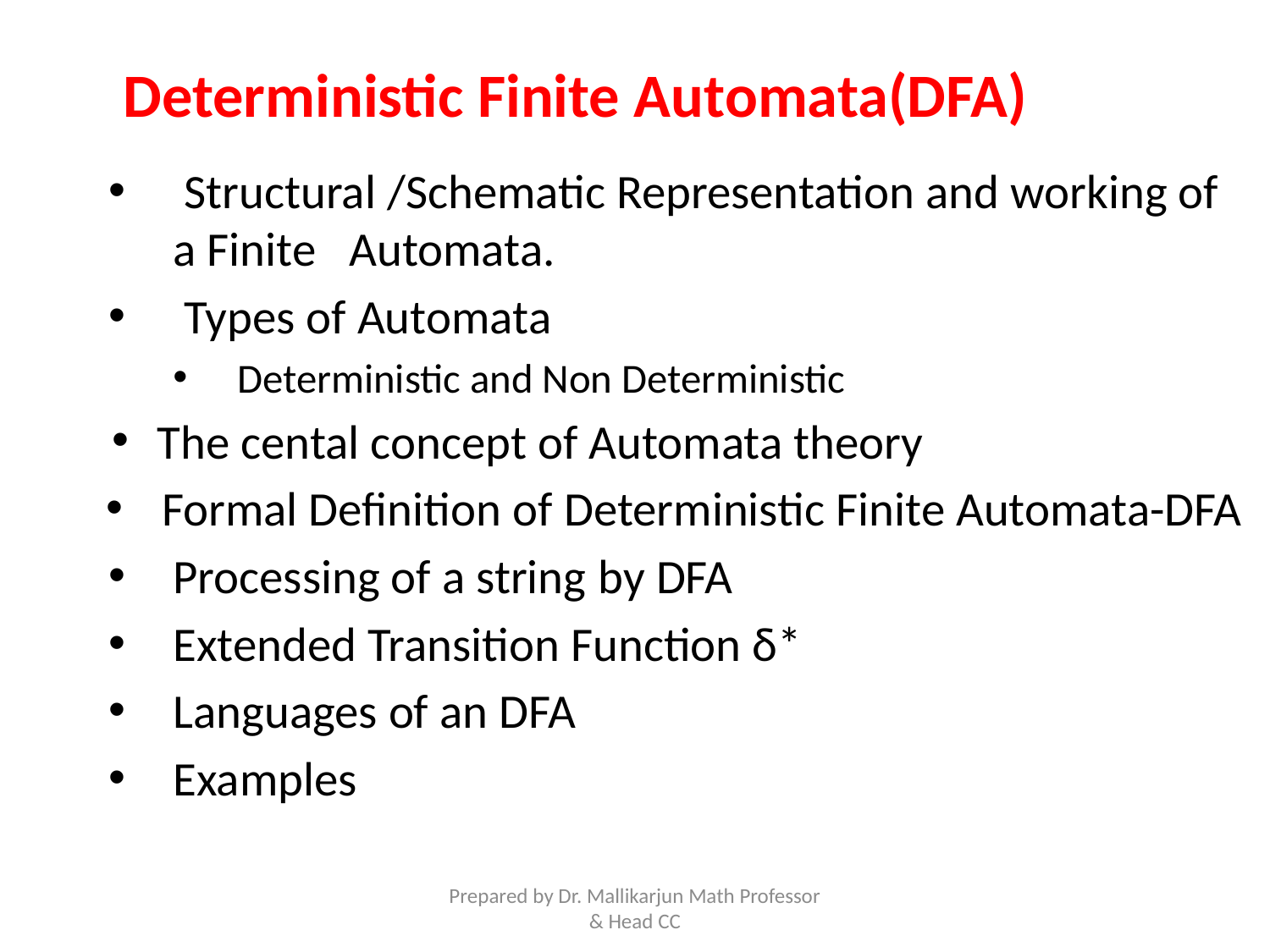

# Deterministic Finite Automata(DFA)
 Structural /Schematic Representation and working of a Finite   Automata.
 Types of Automata
Deterministic and Non Deterministic
   The cental concept of Automata theory
    Formal Definition of Deterministic Finite Automata-DFA
Processing of a string by DFA
Extended Transition Function δ*
Languages of an DFA
Examples

Prepared by Dr. Mallikarjun Math Professor & Head CC